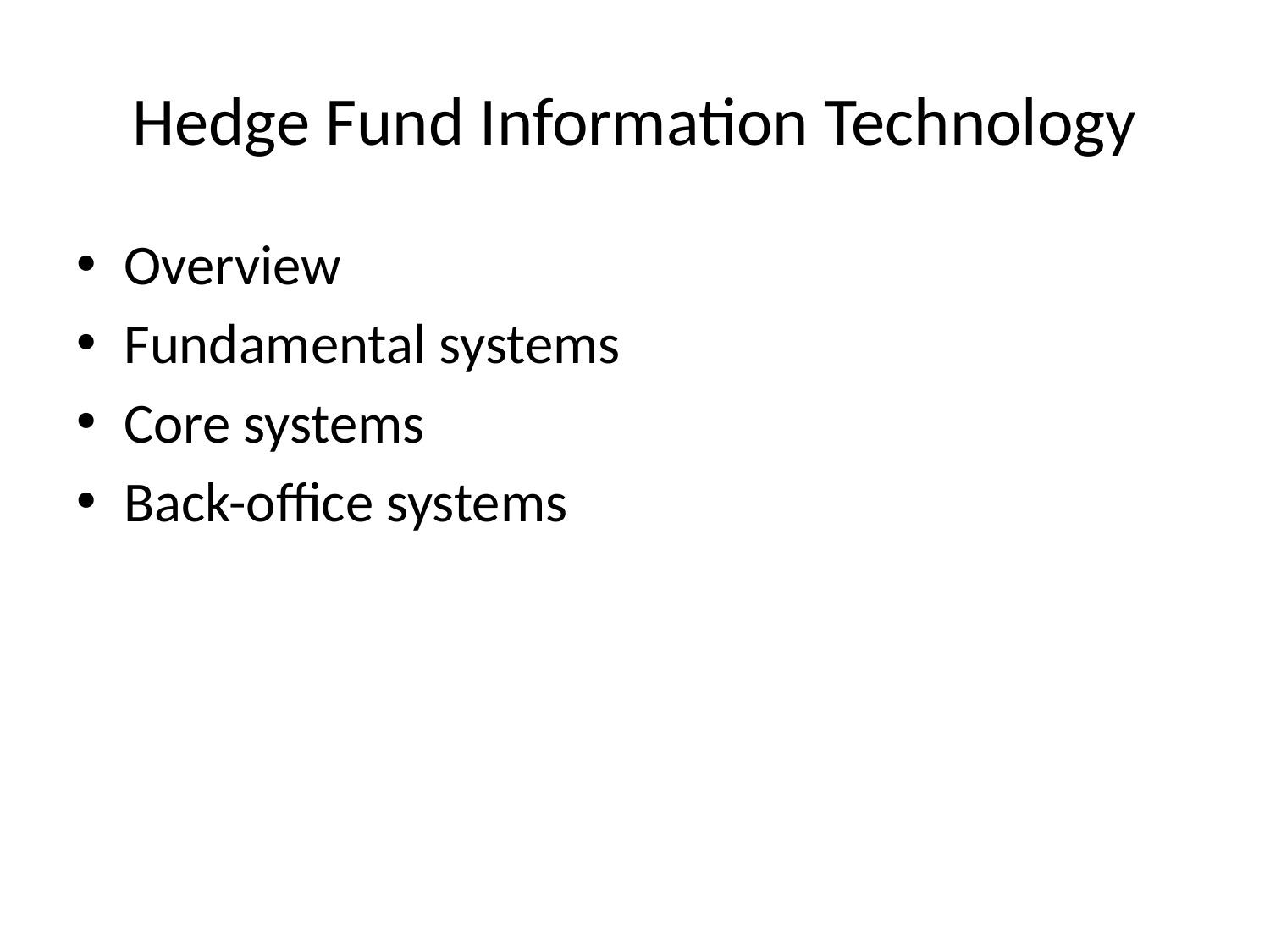

# Hedge Fund Information Technology
Overview
Fundamental systems
Core systems
Back-office systems